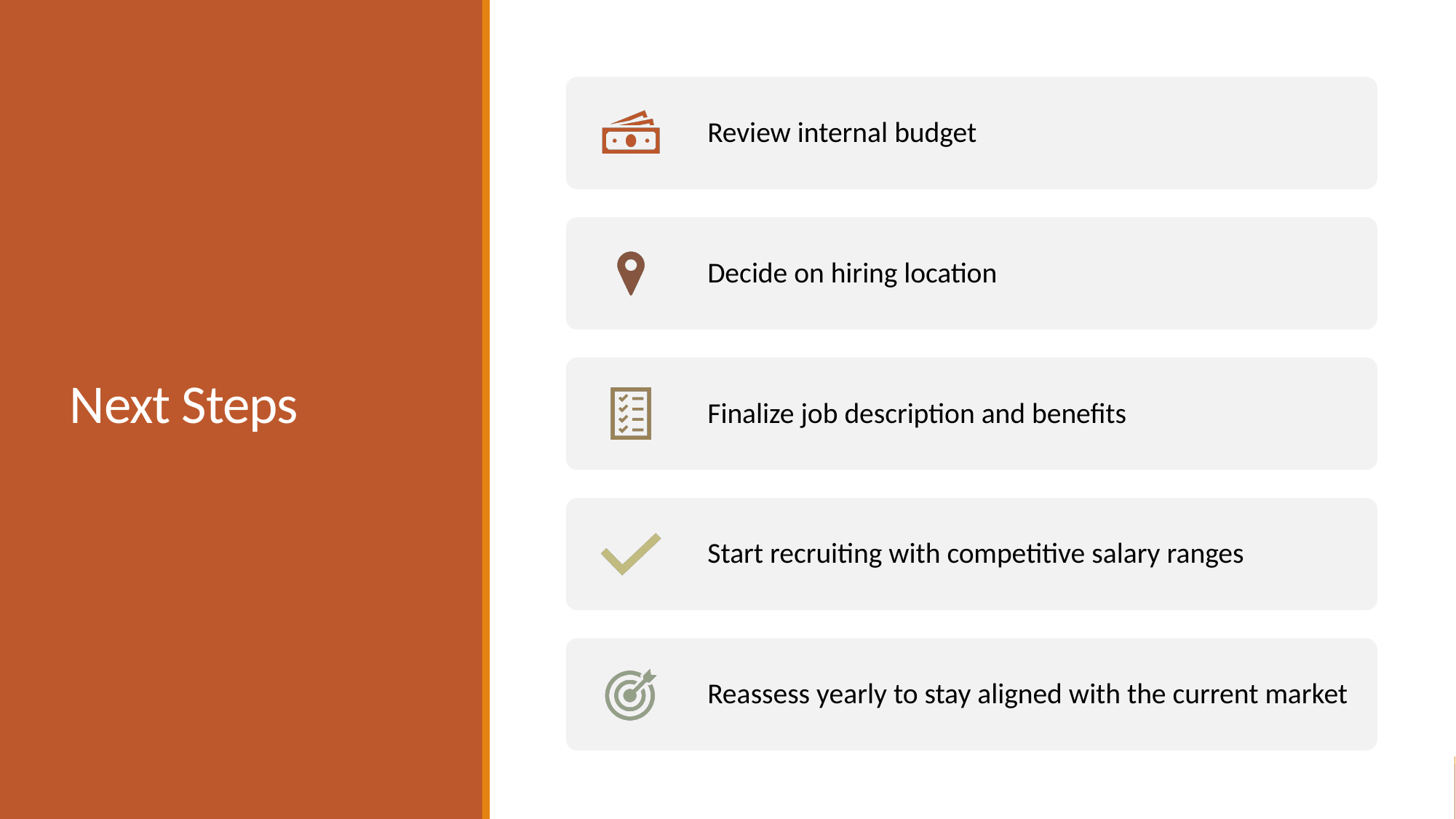

# Next Steps
Review internal budget
Decide on hiring location
Finalize job description and benefits
Start recruiting with competitive salary ranges
Reassess yearly to stay aligned with the current market